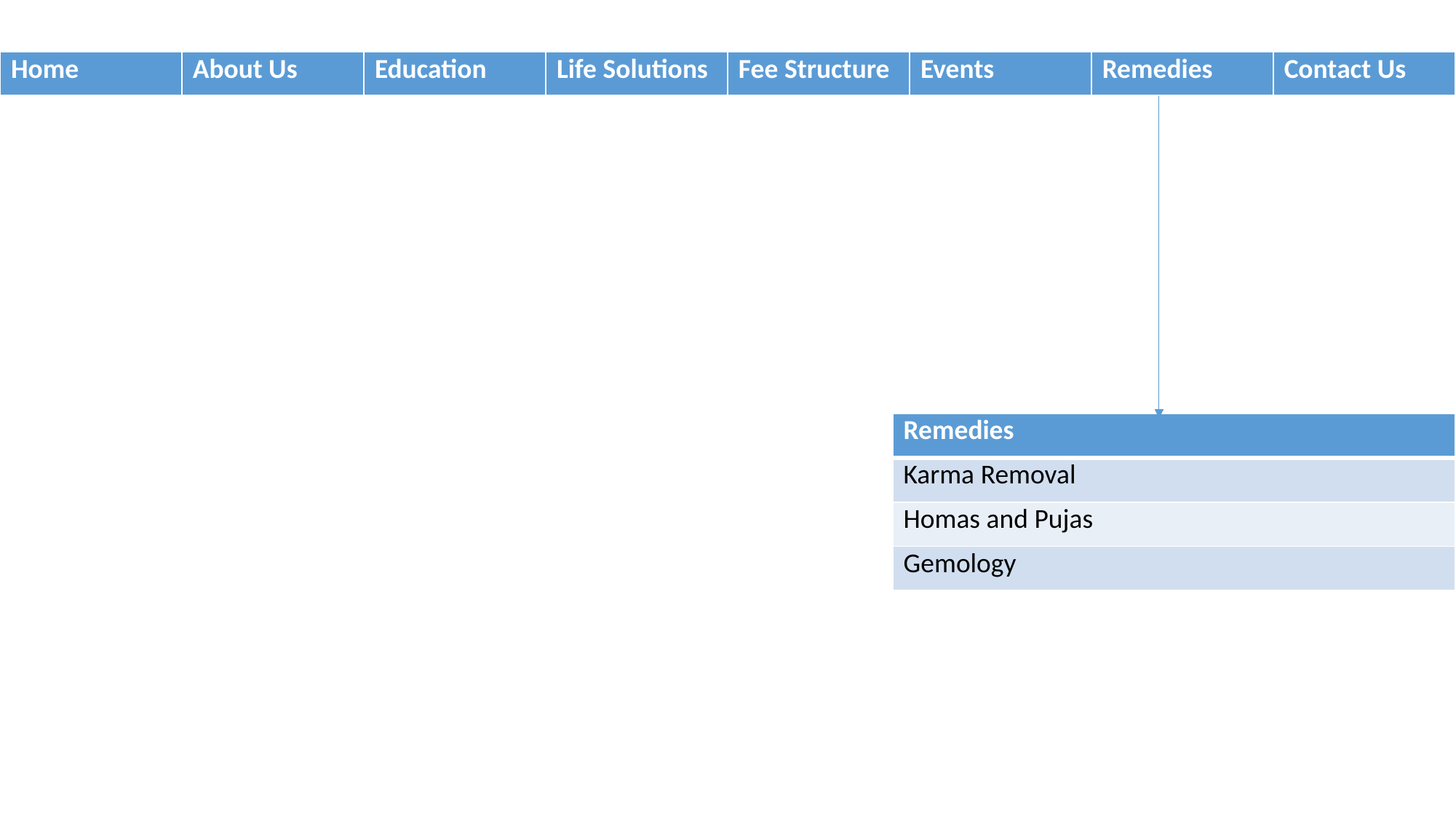

| Home | About Us | Education | Life Solutions | Fee Structure | Events | Remedies | Contact Us |
| --- | --- | --- | --- | --- | --- | --- | --- |
| Remedies |
| --- |
| Karma Removal |
| Homas and Pujas |
| Gemology |